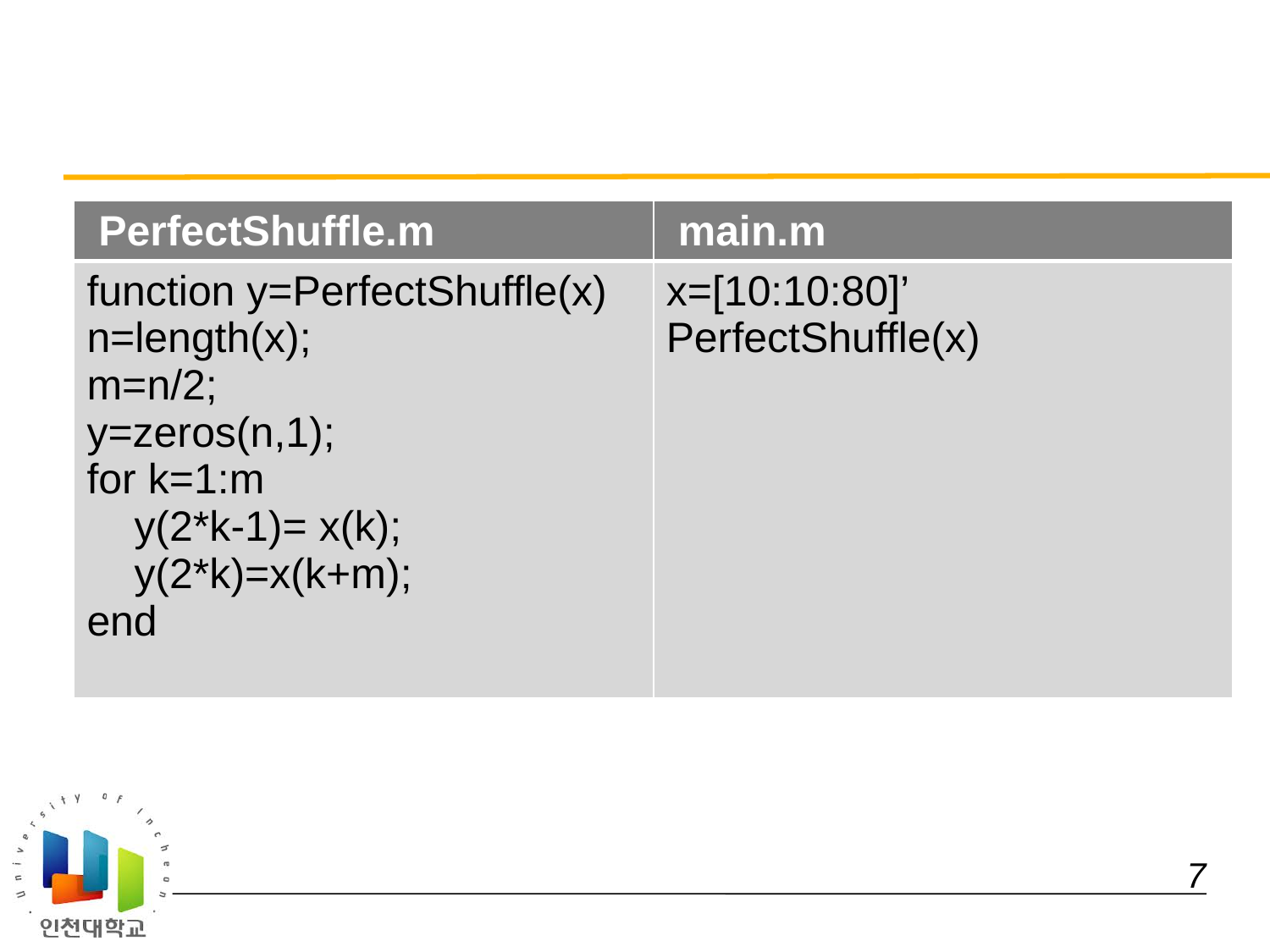

#
| PerfectShuffle.m | main.m |
| --- | --- |
| function y=PerfectShuffle(x) n=length(x); m=n/2; y=zeros(n,1); for k=1:m y(2\*k-1)= x(k); y(2\*k)=x(k+m); end | x=[10:10:80]’ PerfectShuffle(x) |
 7